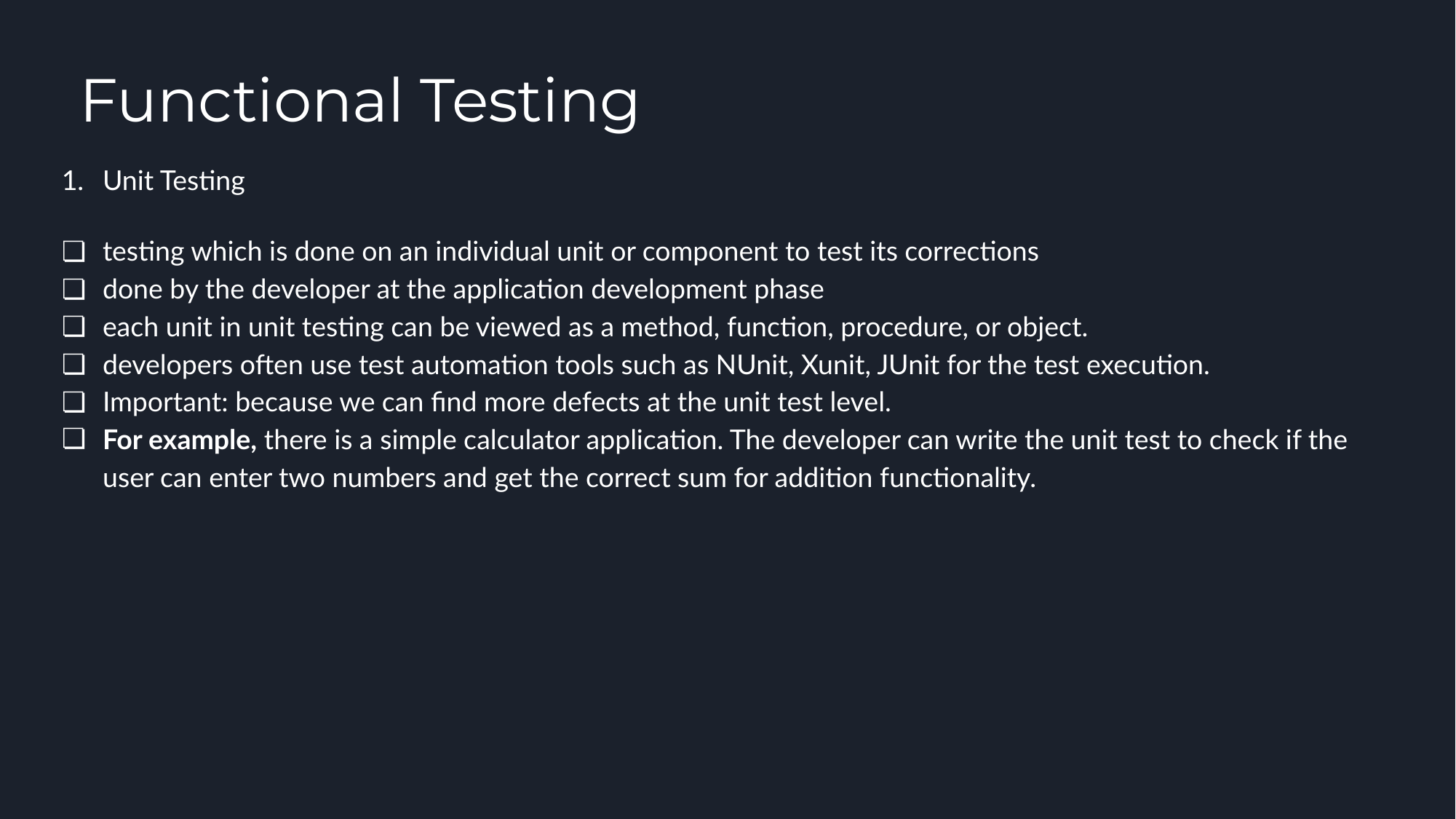

# Functional Testing
Unit Testing
testing which is done on an individual unit or component to test its corrections
done by the developer at the application development phase
each unit in unit testing can be viewed as a method, function, procedure, or object.
developers often use test automation tools such as NUnit, Xunit, JUnit for the test execution.
Important: because we can find more defects at the unit test level.
For example, there is a simple calculator application. The developer can write the unit test to check if the user can enter two numbers and get the correct sum for addition functionality.